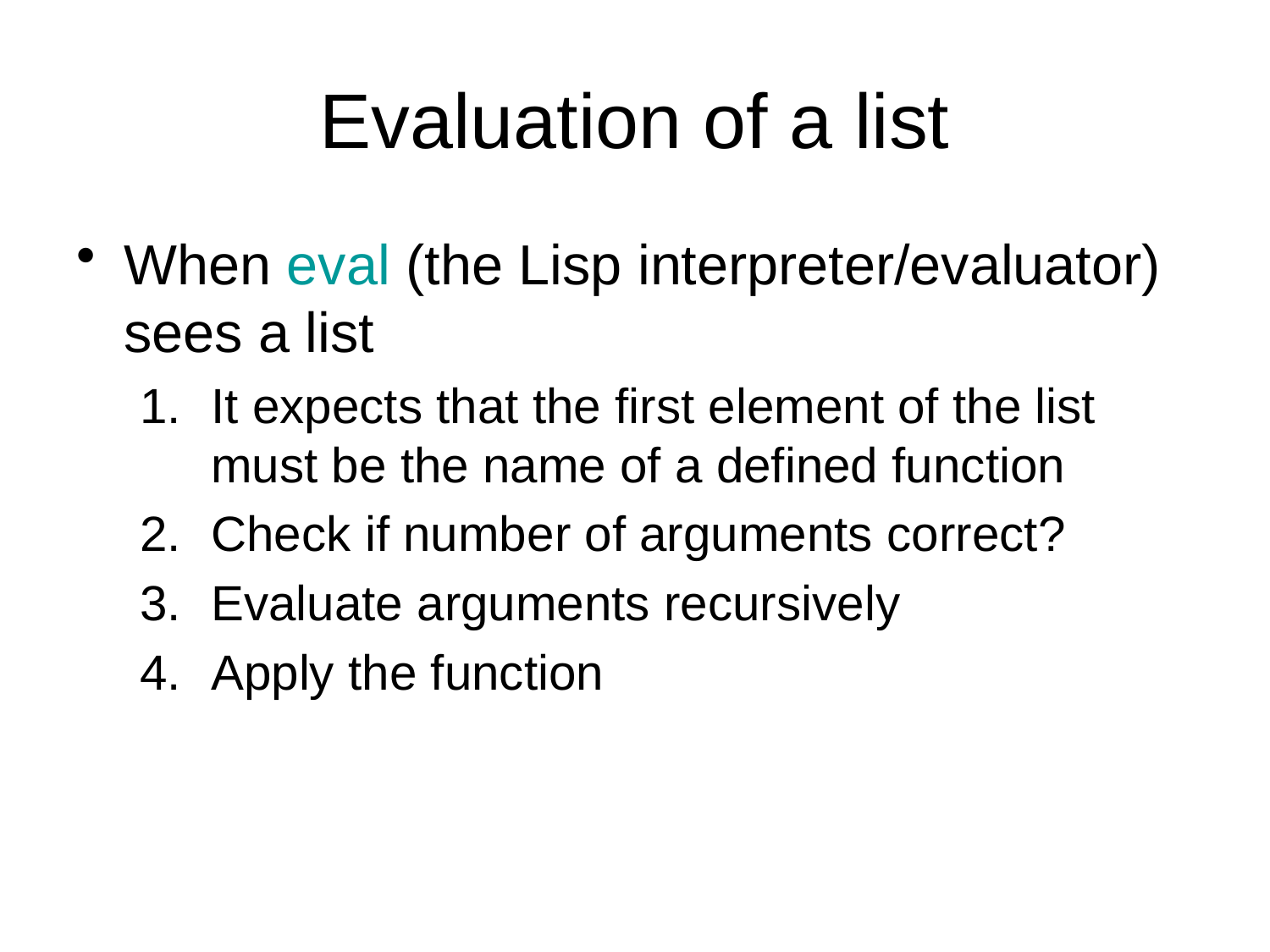

# Evaluation of a list
When eval (the Lisp interpreter/evaluator) sees a list
It expects that the first element of the list must be the name of a defined function
Check if number of arguments correct?
Evaluate arguments recursively
Apply the function